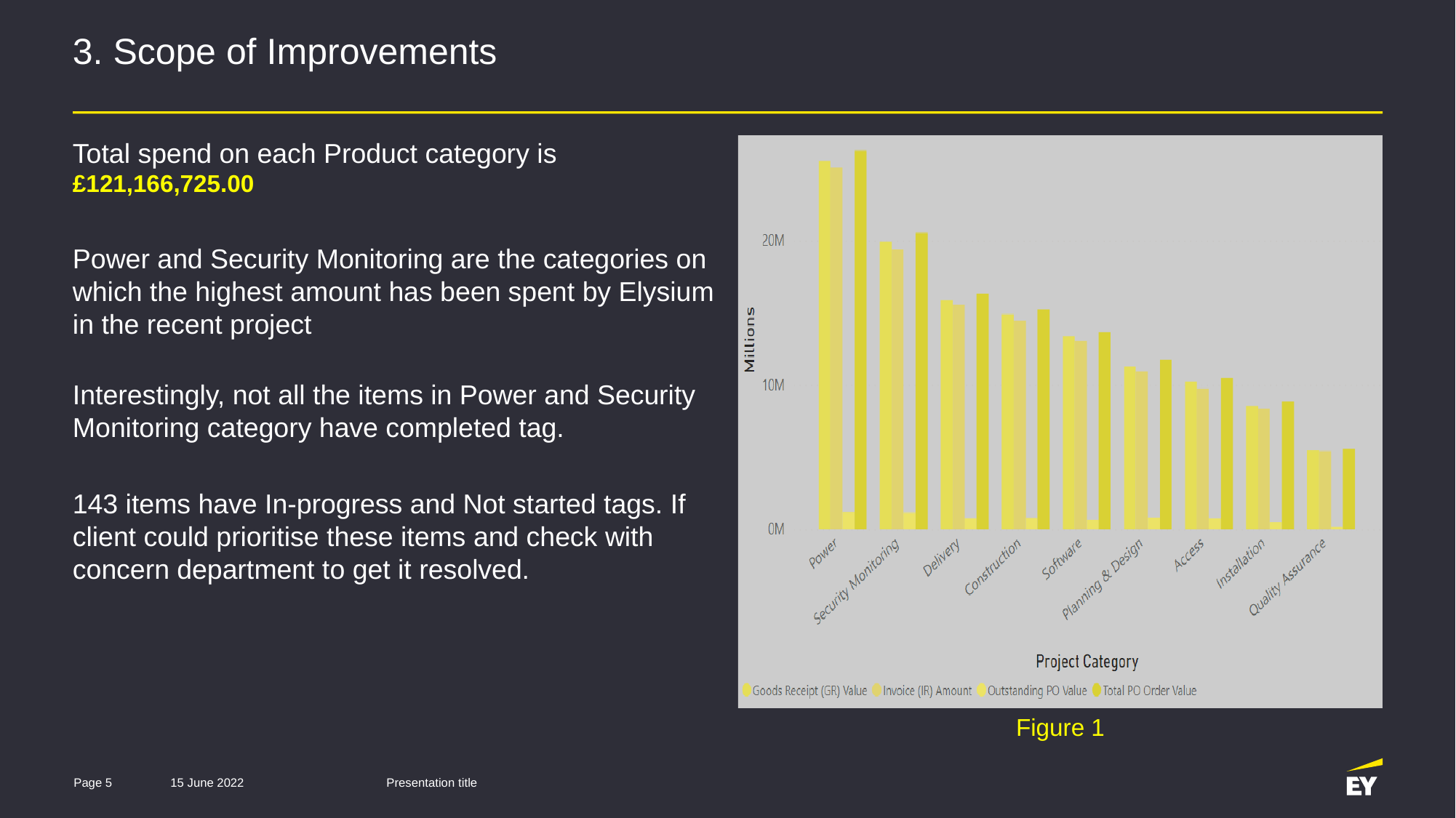

# 3. Scope of Improvements
Total spend on each Product category is £121,166,725.00

Power and Security Monitoring are the categories on which the highest amount has been spent by Elysium in the recent project
Interestingly, not all the items in Power and Security Monitoring category have completed tag.

143 items have In-progress and Not started tags. If client could prioritise these items and check with concern department to get it resolved.

Figure 1
Page 5
15 June 2022
Presentation title